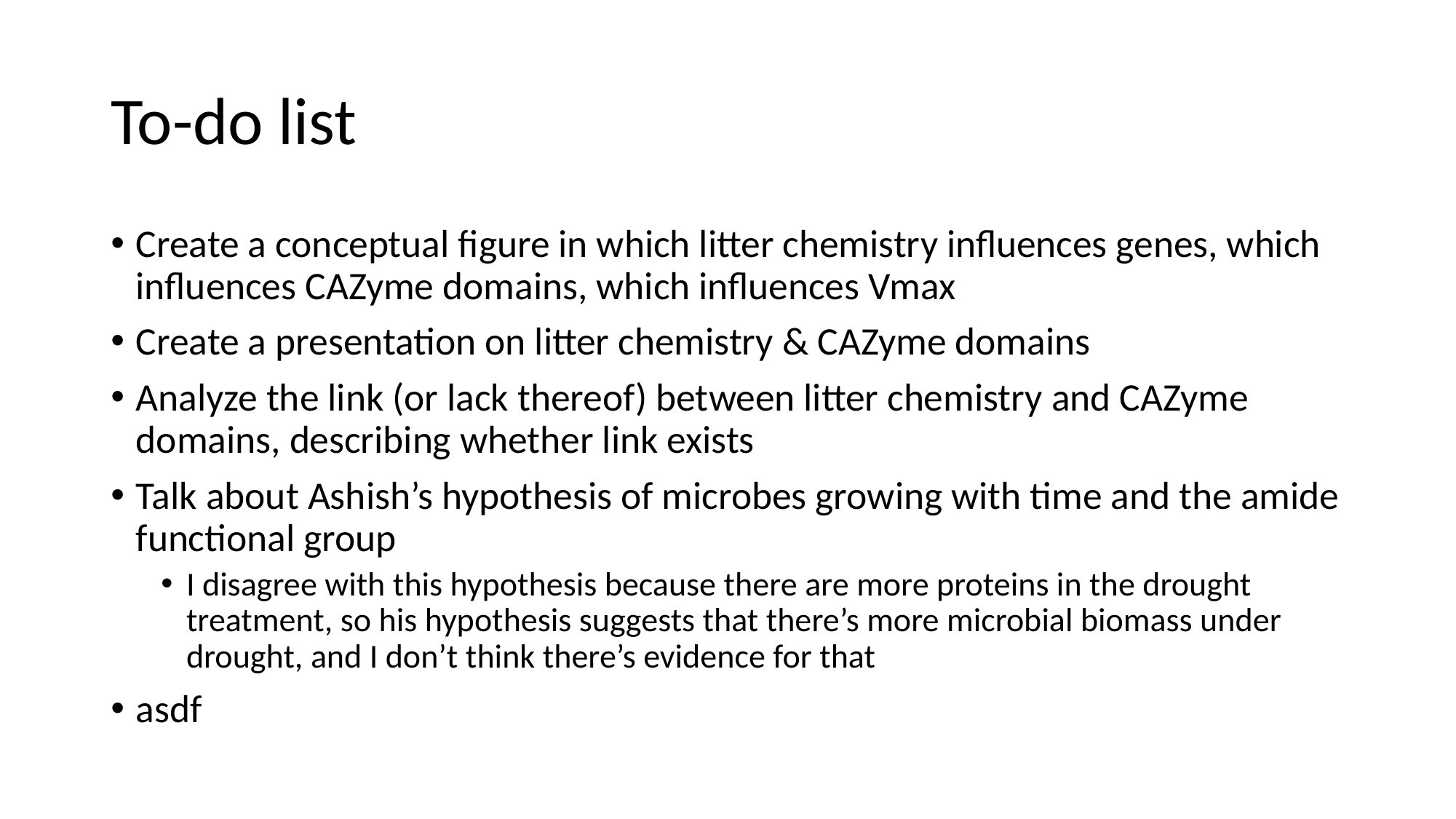

# To-do list
Create a conceptual figure in which litter chemistry influences genes, which influences CAZyme domains, which influences Vmax
Create a presentation on litter chemistry & CAZyme domains
Analyze the link (or lack thereof) between litter chemistry and CAZyme domains, describing whether link exists
Talk about Ashish’s hypothesis of microbes growing with time and the amide functional group
I disagree with this hypothesis because there are more proteins in the drought treatment, so his hypothesis suggests that there’s more microbial biomass under drought, and I don’t think there’s evidence for that
asdf